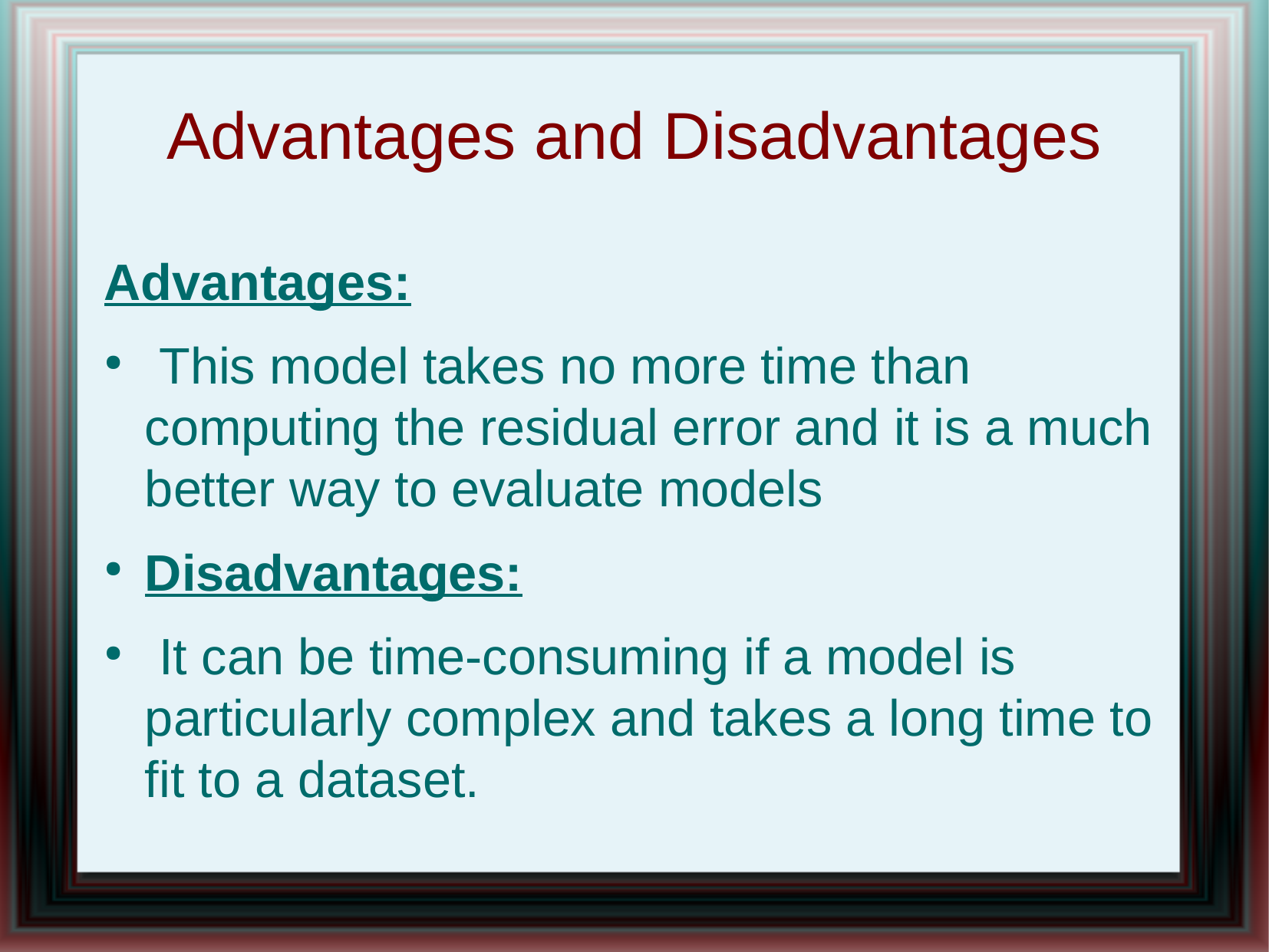

Advantages and Disadvantages
Advantages:
 This model takes no more time than computing the residual error and it is a much better way to evaluate models
Disadvantages:
 It can be time-consuming if a model is particularly complex and takes a long time to fit to a dataset.